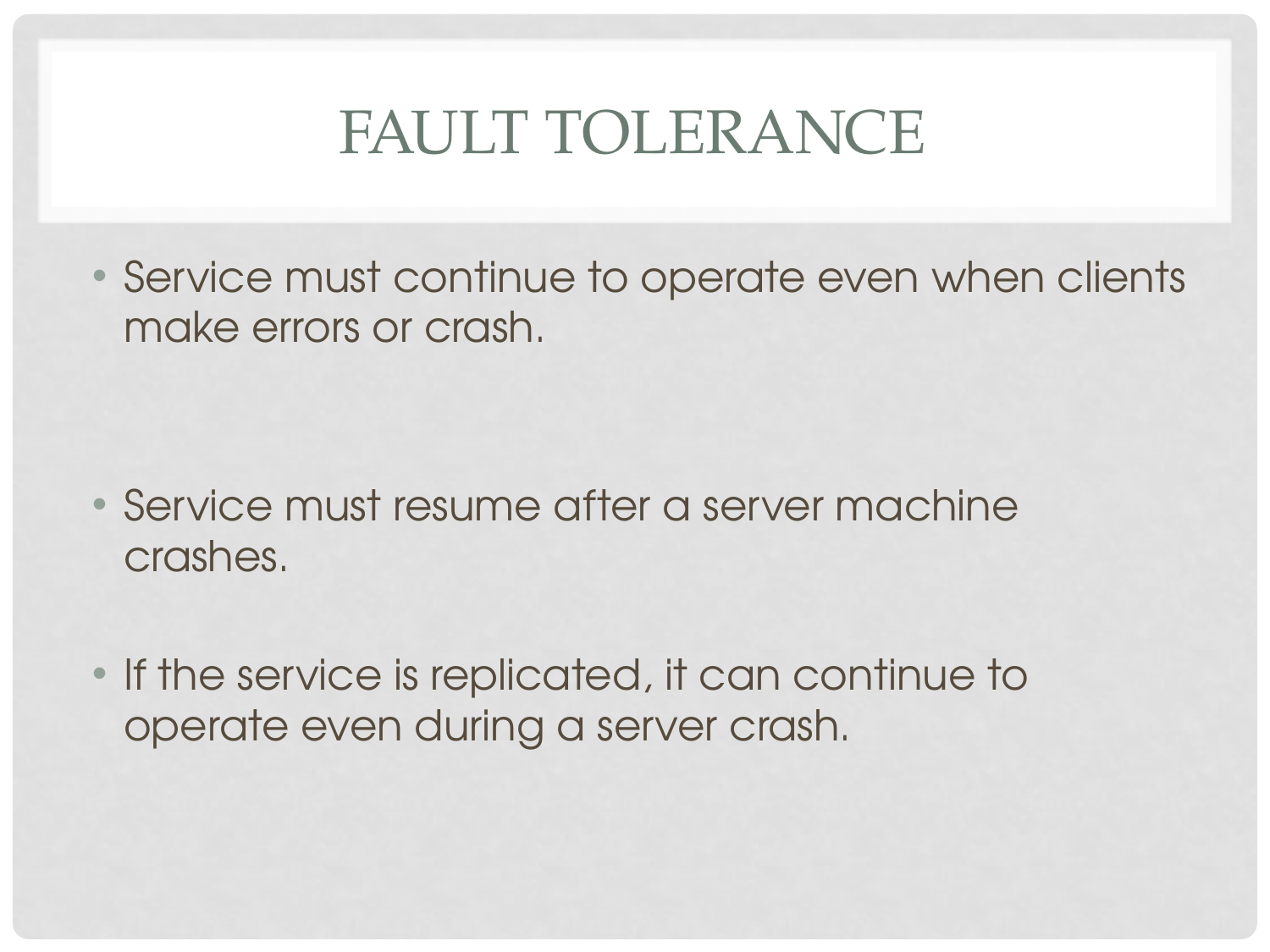

# Fault tolerance
Service must continue to operate even when clients make errors or crash.

Service must resume after a server machine crashes.

If the service is replicated, it can continue to operate even during a server crash.